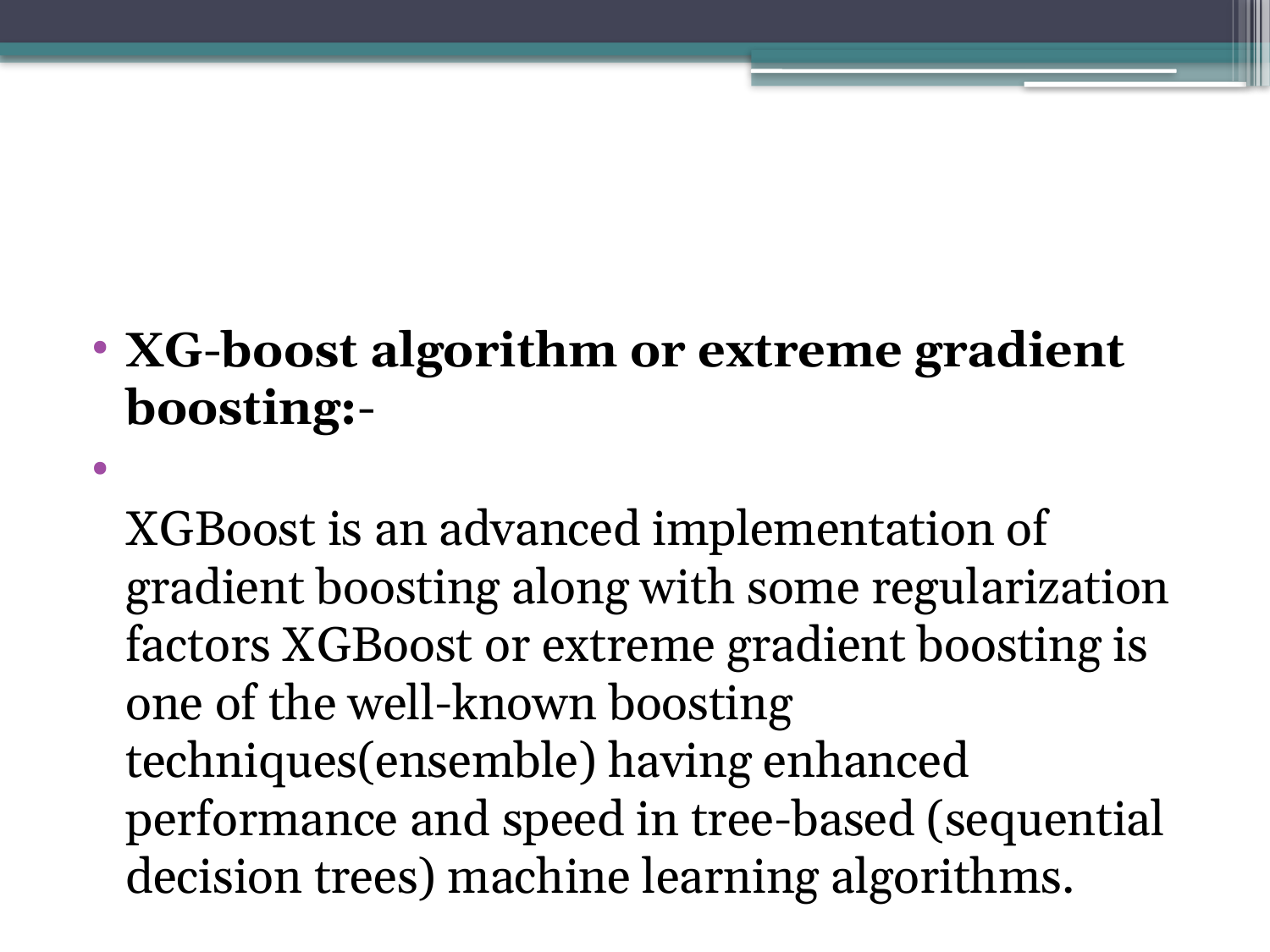

#
XG-boost algorithm or extreme gradient boosting:-
XGBoost is an advanced implementation of gradient boosting along with some regularization factors XGBoost or extreme gradient boosting is one of the well-known boosting techniques(ensemble) having enhanced performance and speed in tree-based (sequential decision trees) machine learning algorithms.